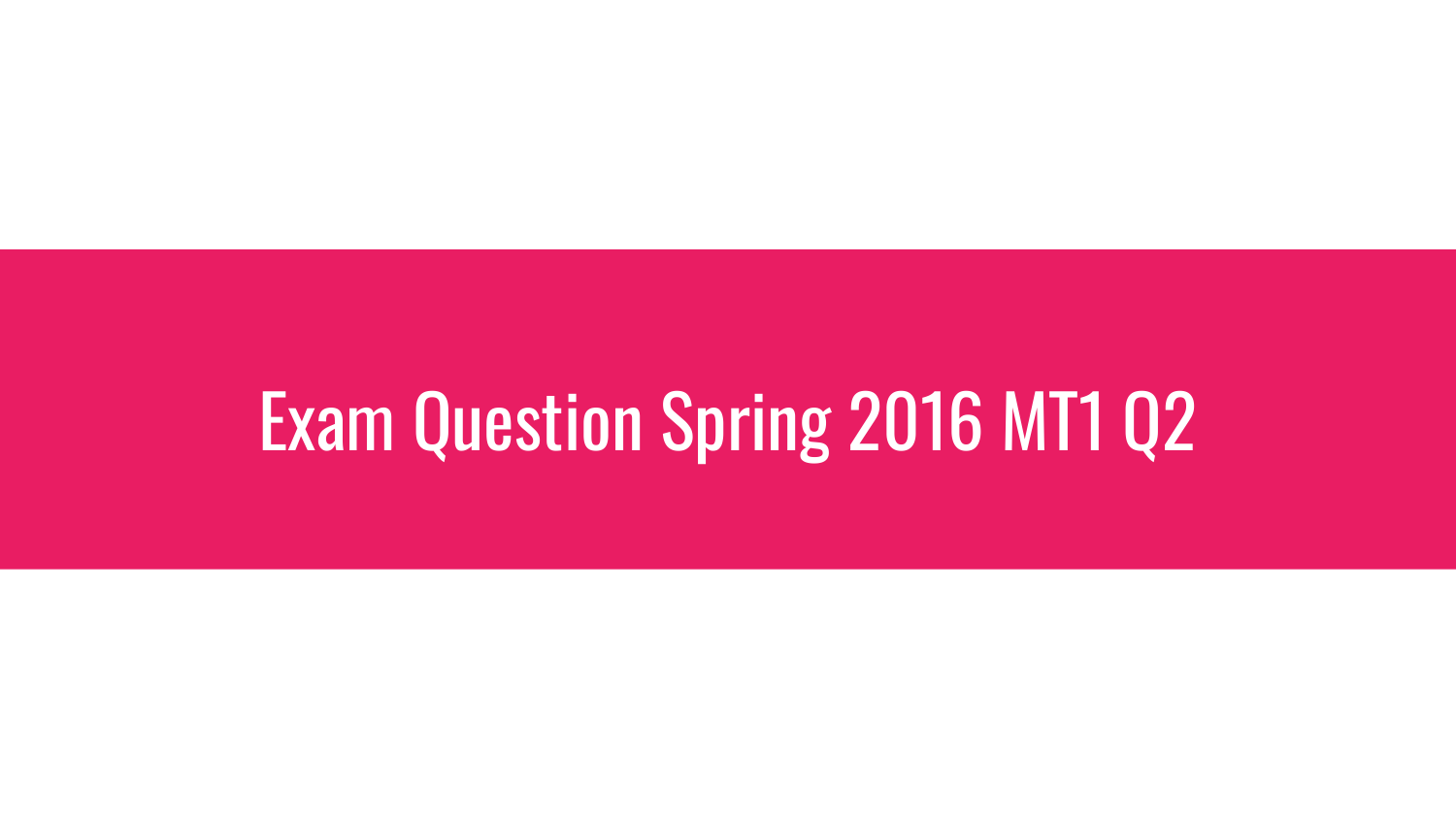

# Exam Question Spring 2016 MT1 Q2